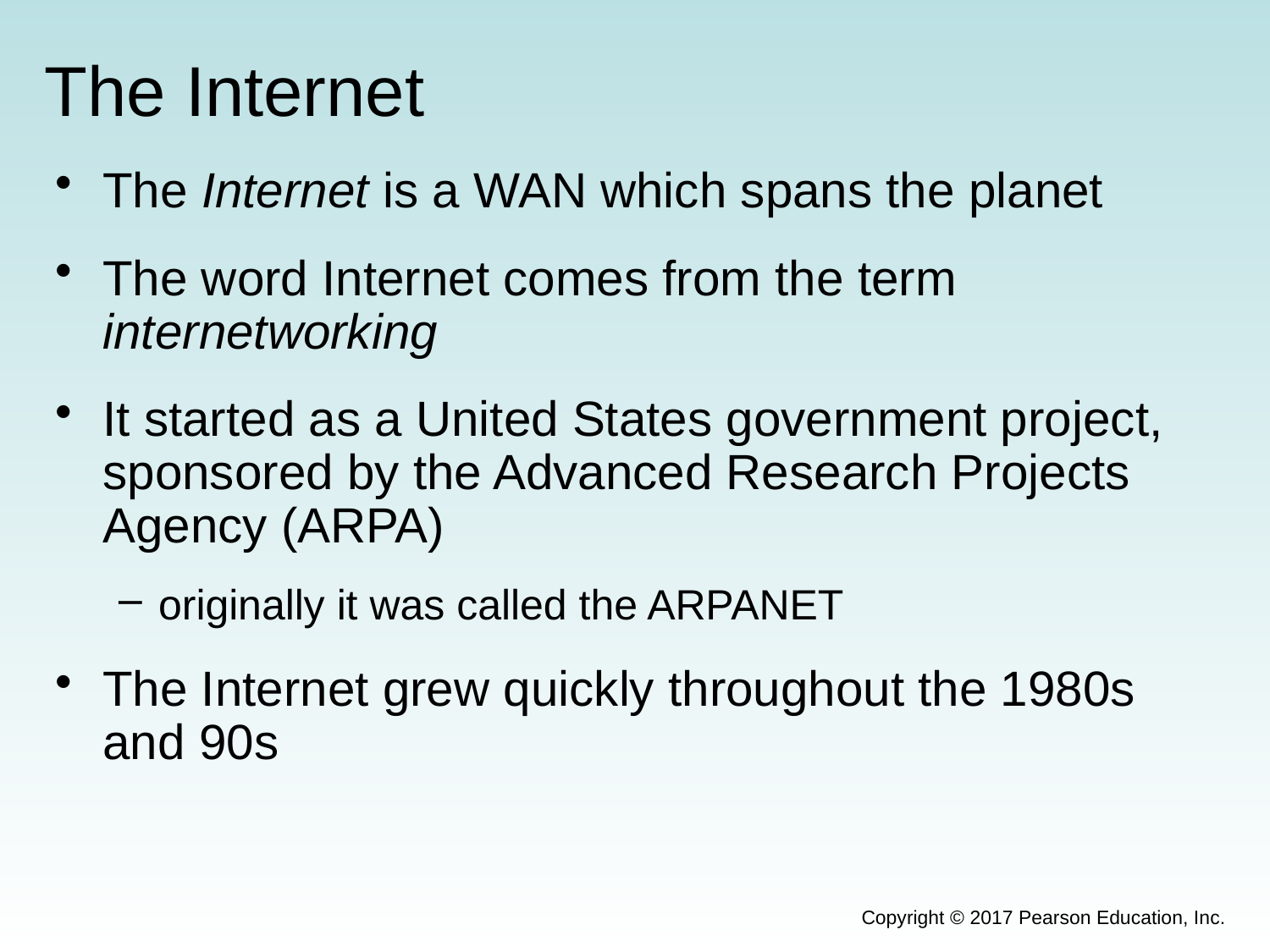

# The Internet
The Internet is a WAN which spans the planet
The word Internet comes from the term internetworking
It started as a United States government project, sponsored by the Advanced Research Projects Agency (ARPA)
originally it was called the ARPANET
The Internet grew quickly throughout the 1980s and 90s
Copyright © 2017 Pearson Education, Inc.